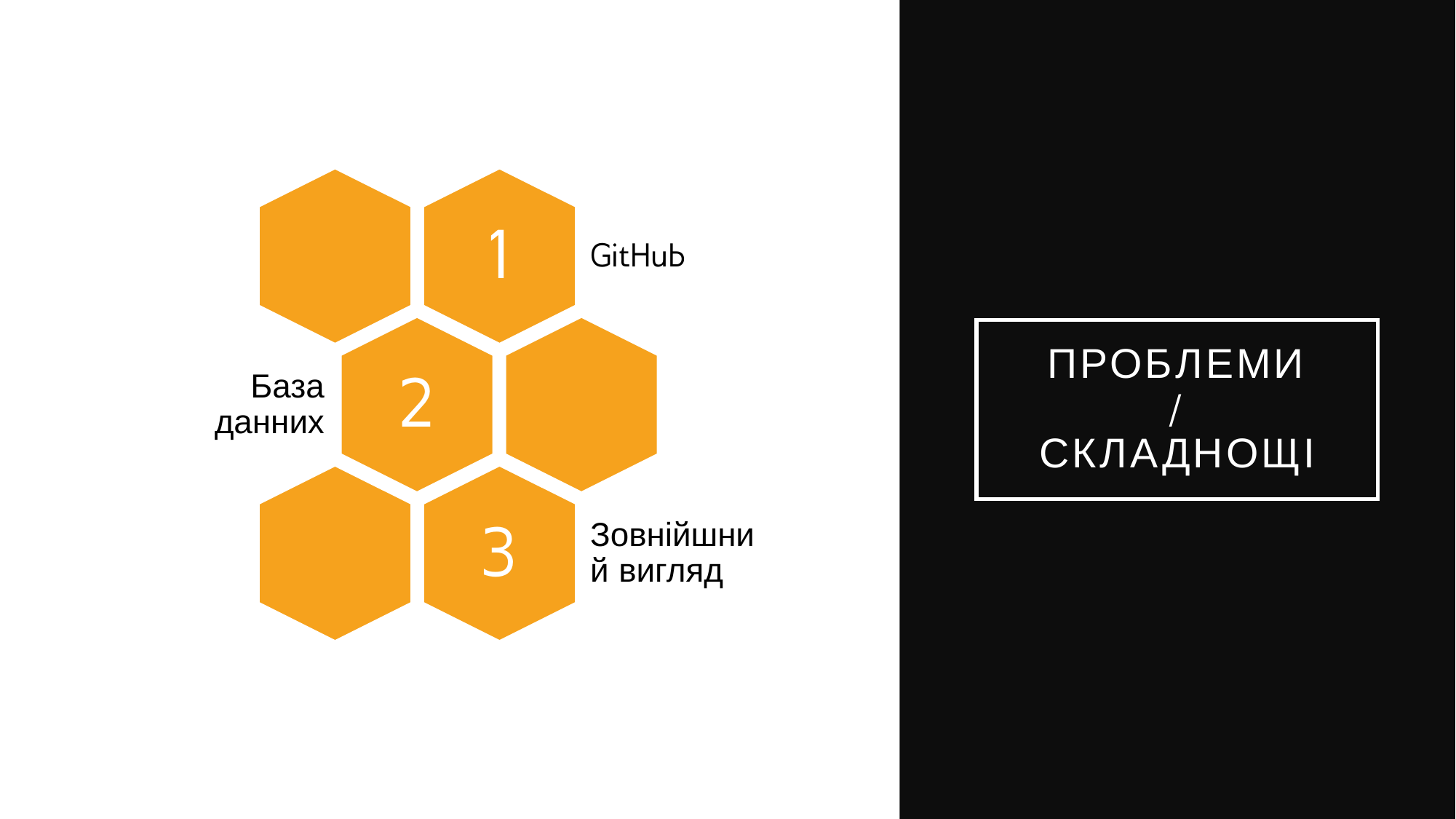

1
GitHub

2
База данних

3
Зовнійшний вигляд

# Проблеми / складнощі